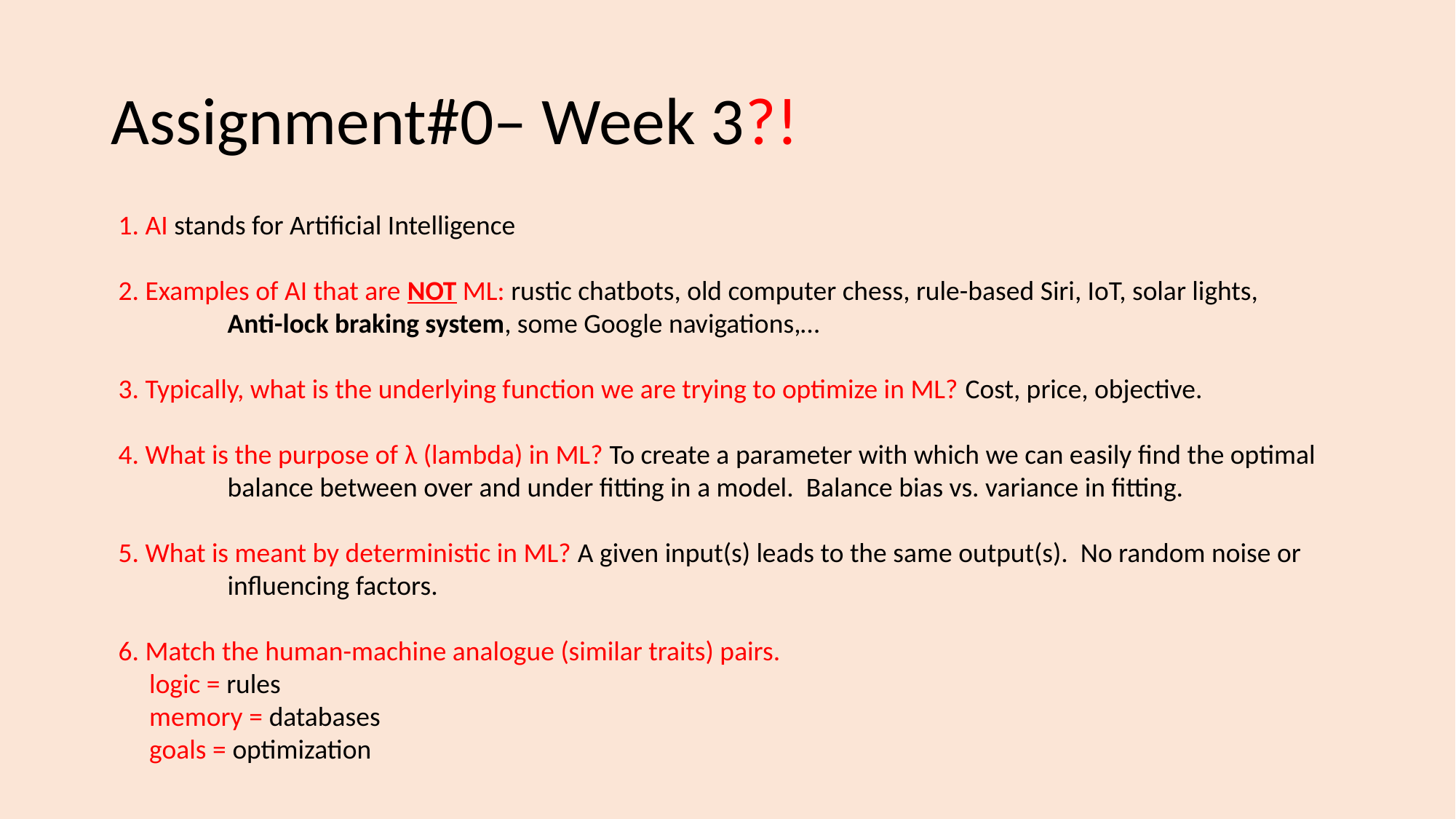

# Assignment#0– Week 3?!
1. AI stands for Artificial Intelligence

2. Examples of AI that are NOT ML: rustic chatbots, old computer chess, rule-based Siri, IoT, solar lights,
	Anti-lock braking system, some Google navigations,…

3. Typically, what is the underlying function we are trying to optimize in ML? Cost, price, objective.

4. What is the purpose of λ (lambda) in ML? To create a parameter with which we can easily find the optimal
	balance between over and under fitting in a model.  Balance bias vs. variance in fitting.

5. What is meant by deterministic in ML? A given input(s) leads to the same output(s).  No random noise or
	influencing factors.
6. Match the human-machine analogue (similar traits) pairs.
     logic = rules
     memory = databases
     goals = optimization